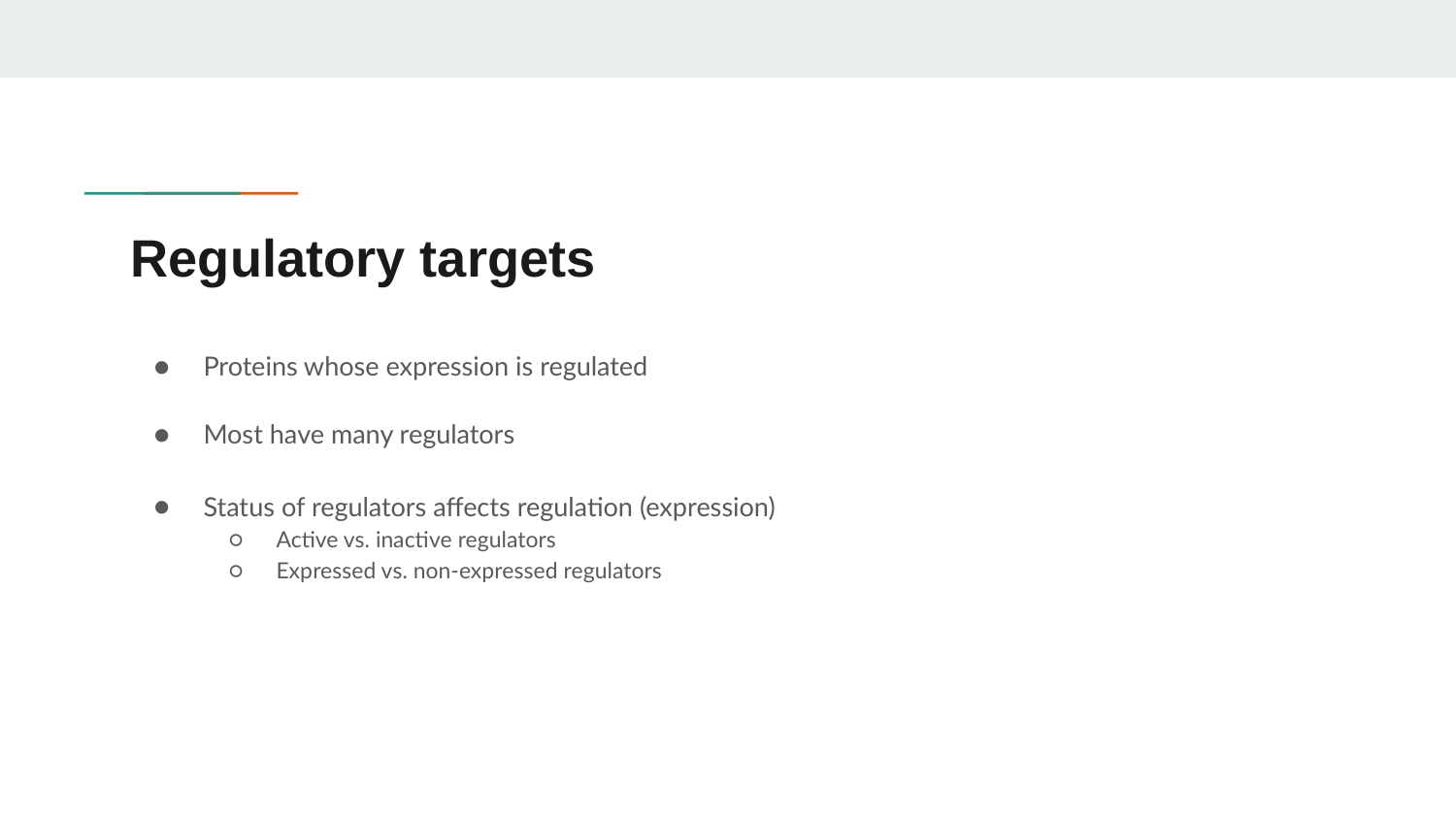

# Regulatory targets
Proteins whose expression is regulated
Most have many regulators
Status of regulators affects regulation (expression)
Active vs. inactive regulators
Expressed vs. non-expressed regulators